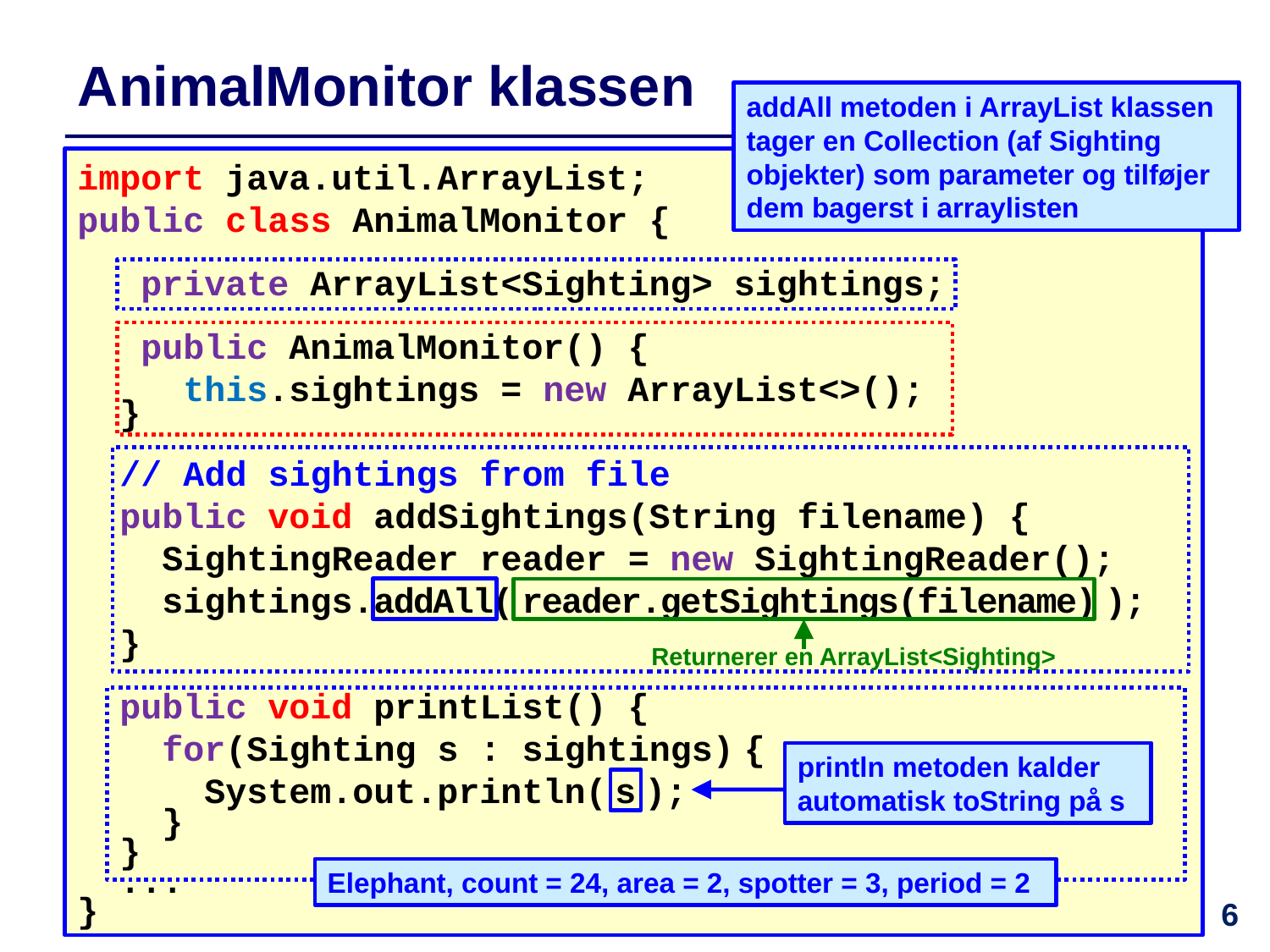

# AnimalMonitor klassen
addAll metoden i ArrayList klassen tager en Collection (af Sighting objekter) som parameter og tilføjer dem bagerst i arraylisten
import java.util.ArrayList;
public class AnimalMonitor {
   private ArrayList<Sighting> sightings;
   public AnimalMonitor() {
     this.sightings = new ArrayList<>();
  }
  // Add sightings from file
  public void addSightings(String filename) {
    SightingReader reader = new SightingReader();
    sightings.addAll( reader.getSightings(filename) );
  }
  public void printList() {
    for(Sighting s : sightings) {
      System.out.println( s );
    }
  }
  ...
}

Returnerer en ArrayList<Sighting>

println metoden kalder automatisk toString på s

Elephant, count = 24, area = 2, spotter = 3, period = 2
6